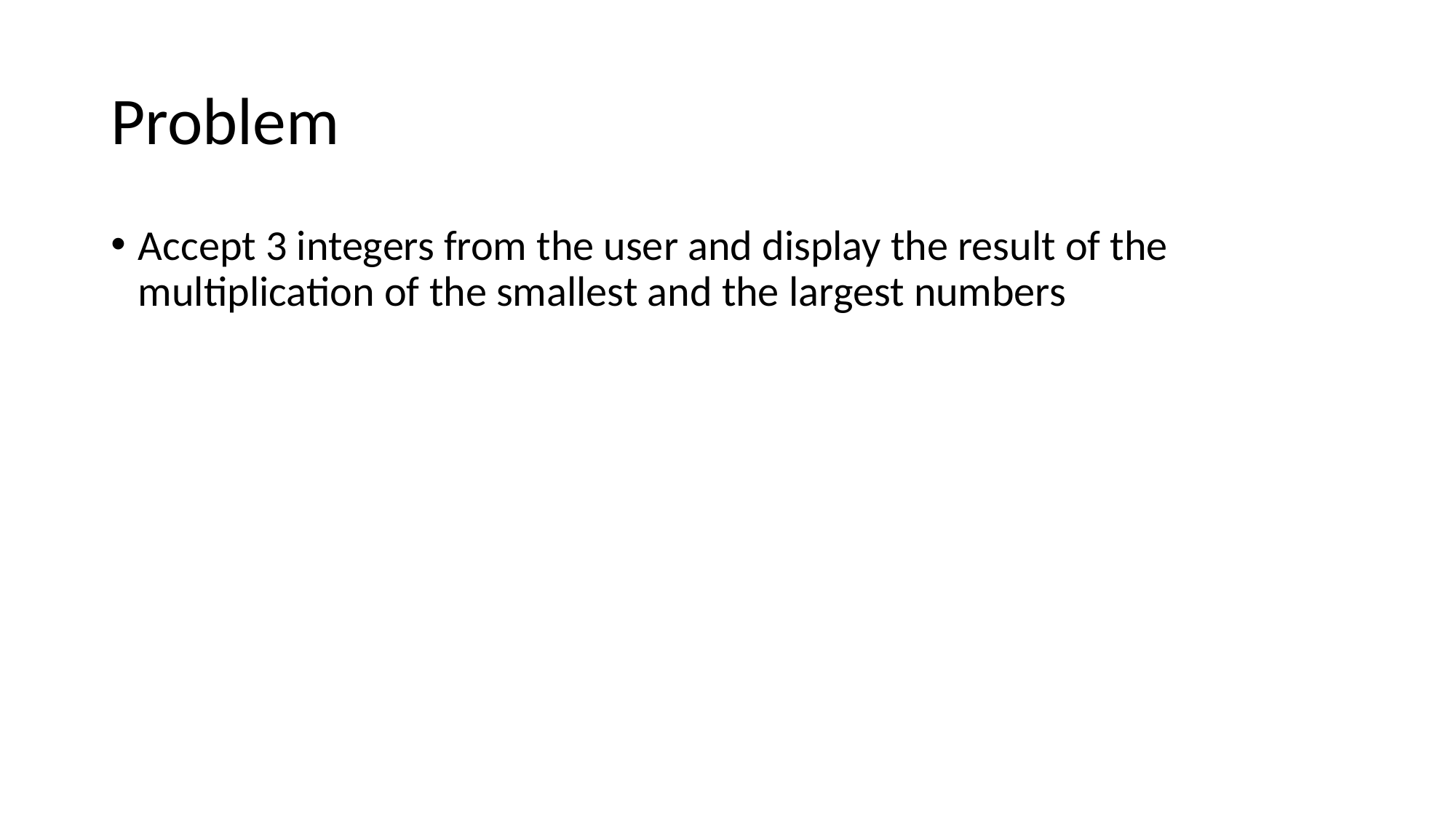

# Problem
Accept 3 integers from the user and display the result of the multiplication of the smallest and the largest numbers